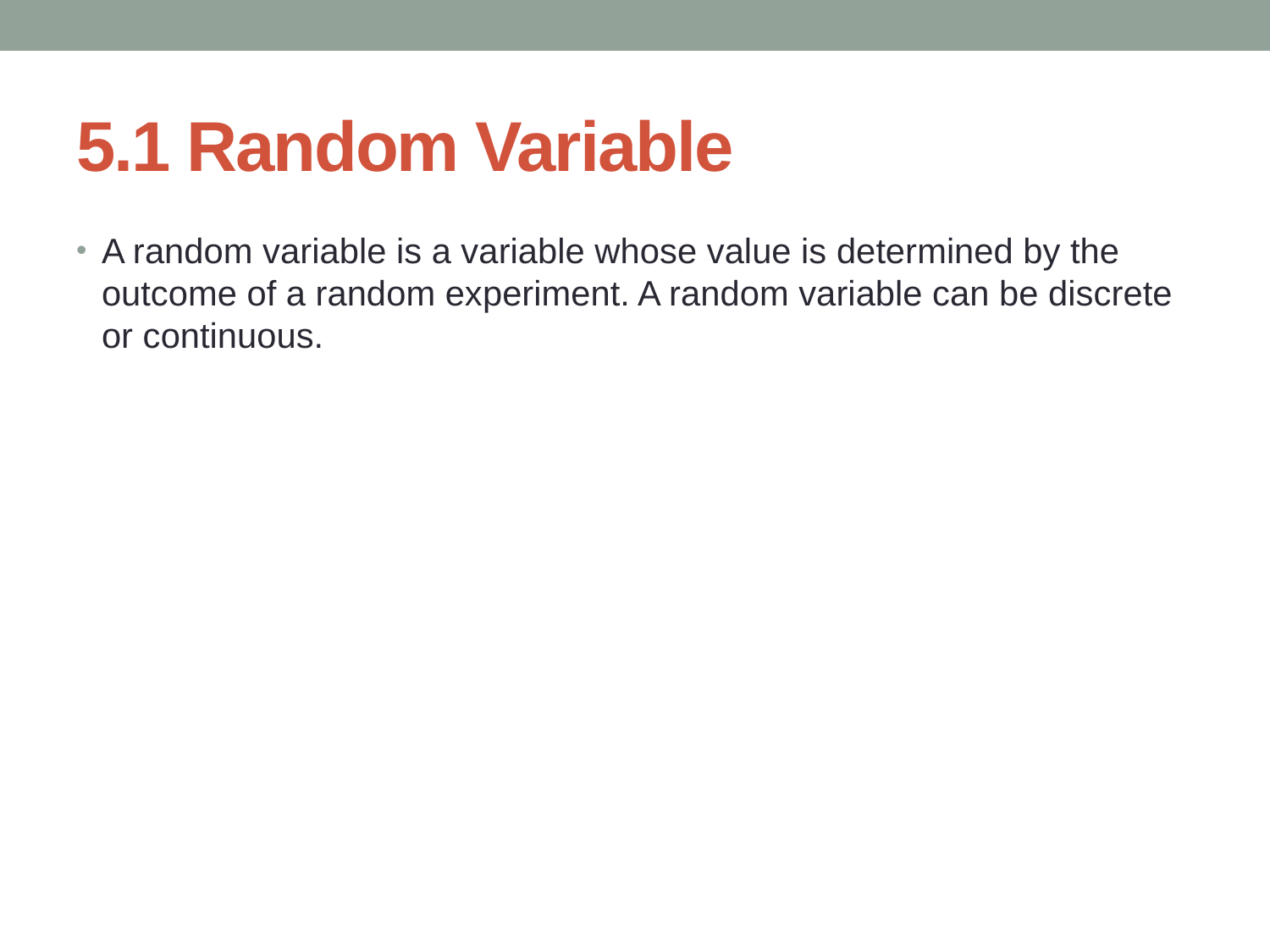

# 5.1 Random Variable
A random variable is a variable whose value is determined by the outcome of a random experiment. A random variable can be discrete or continuous.